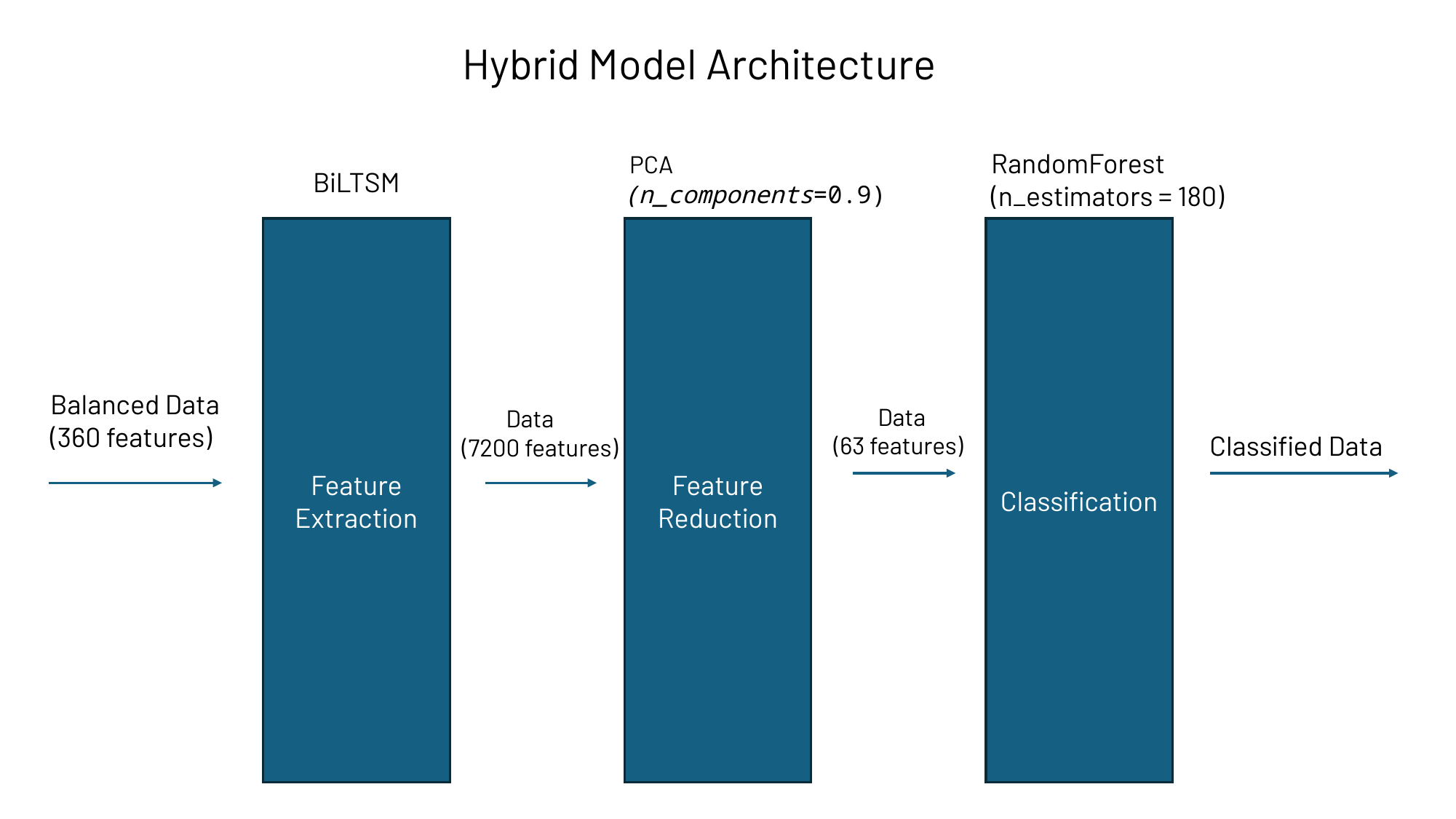

Hybrid Model Architecture
 PCA
(n_components=0.9)

RandomForest
(n_estimators = 180)
BiLTSM
Feature Extraction
Feature Reduction
Classification
Balanced Data
(360 features)
         Data
(63 features)
         Data
(7200 features)
Classified Data